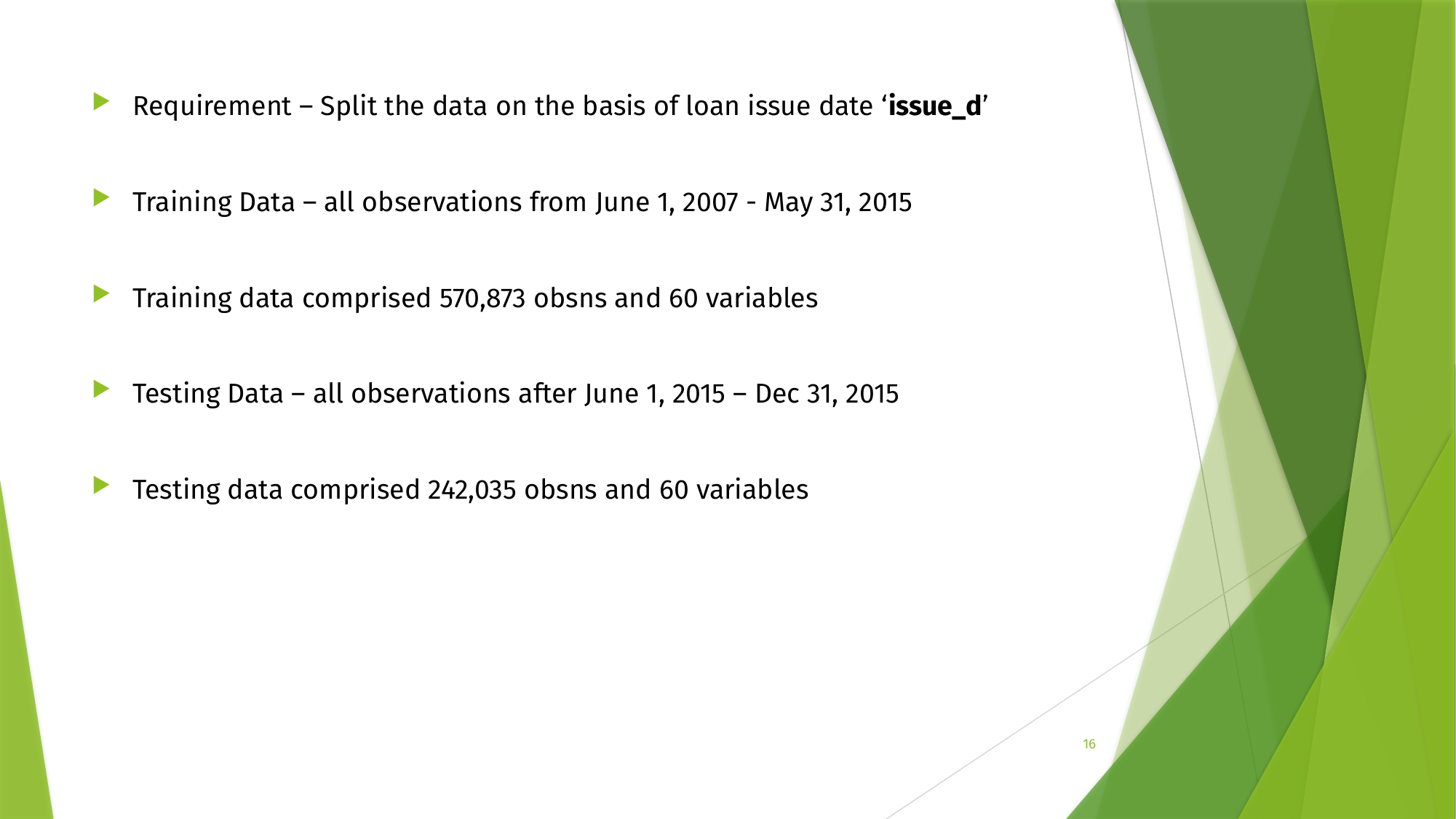

Requirement – Split the data on the basis of loan issue date ‘issue_d’

Training Data – all observations from June 1, 2007 - May 31, 2015

Training data comprised 570,873 obsns and 60 variables

Testing Data – all observations after June 1, 2015 – Dec 31, 2015

Testing data comprised 242,035 obsns and 60 variables

16